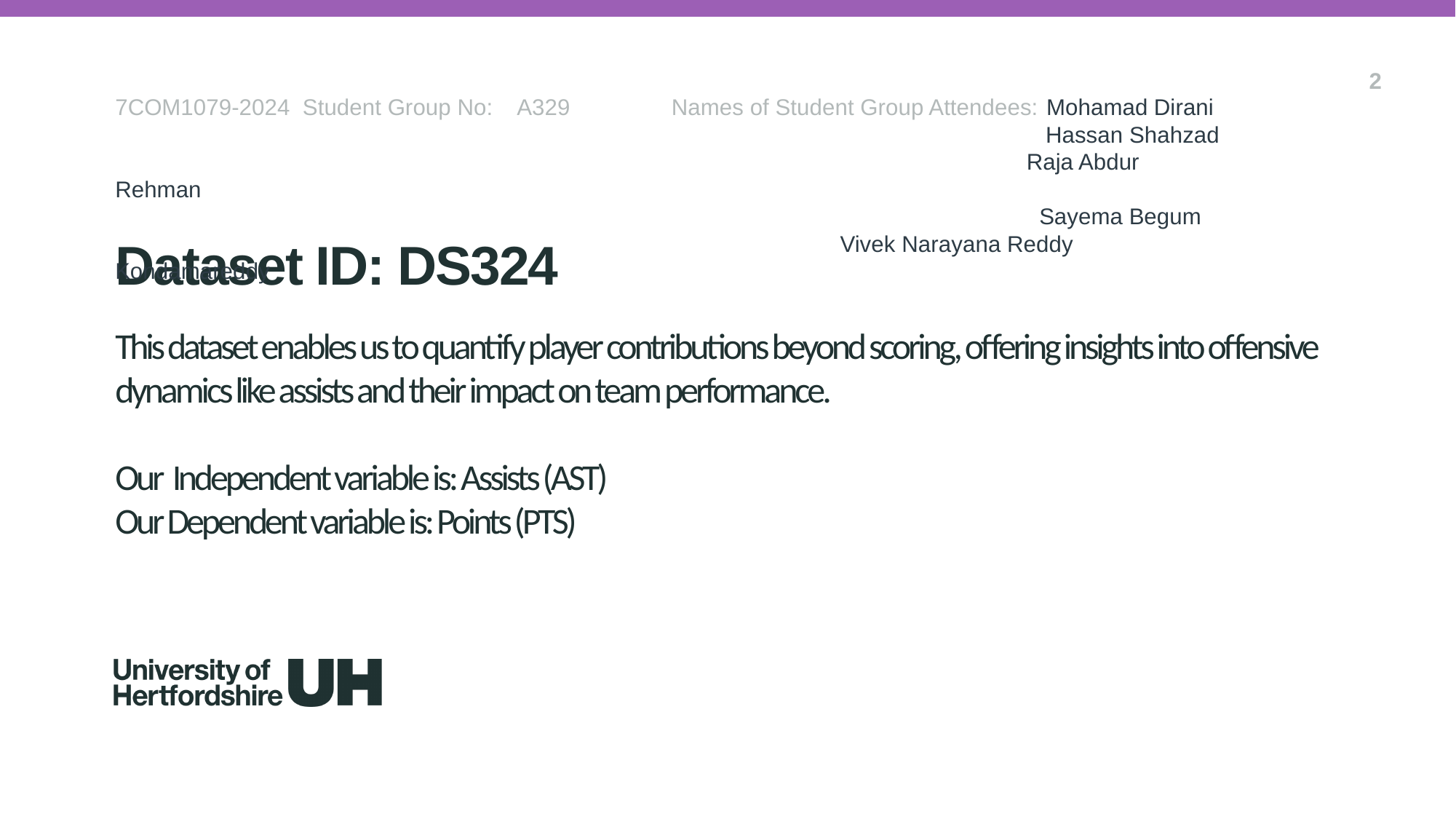

2
7COM1079-2024  Student Group No:    A329                Names of Student Group Attendees: Mohamad Dirani
 								         Hassan Shahzad
 								      Raja Abdur Rehman
 								        Sayema Begum
 				 		           Vivek Narayana Reddy Kondamareddy

Dataset ID: DS324
# This dataset enables us to quantify player contributions beyond scoring, offering insights into offensive dynamics like assists and their impact on team performance. Our  Independent variable is: Assists (AST) Our Dependent variable is: Points (PTS)